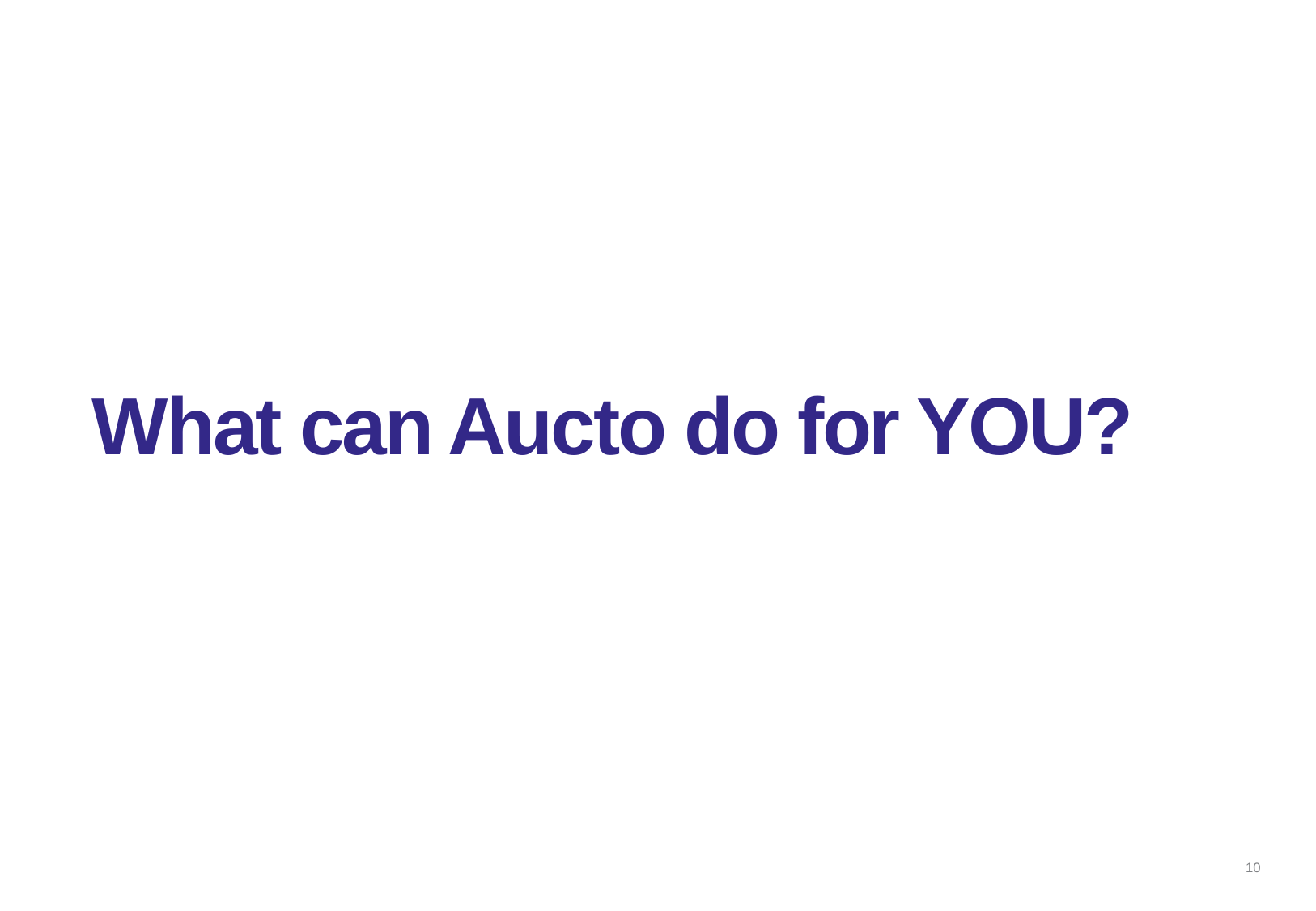

# What can Aucto do for YOU?

10